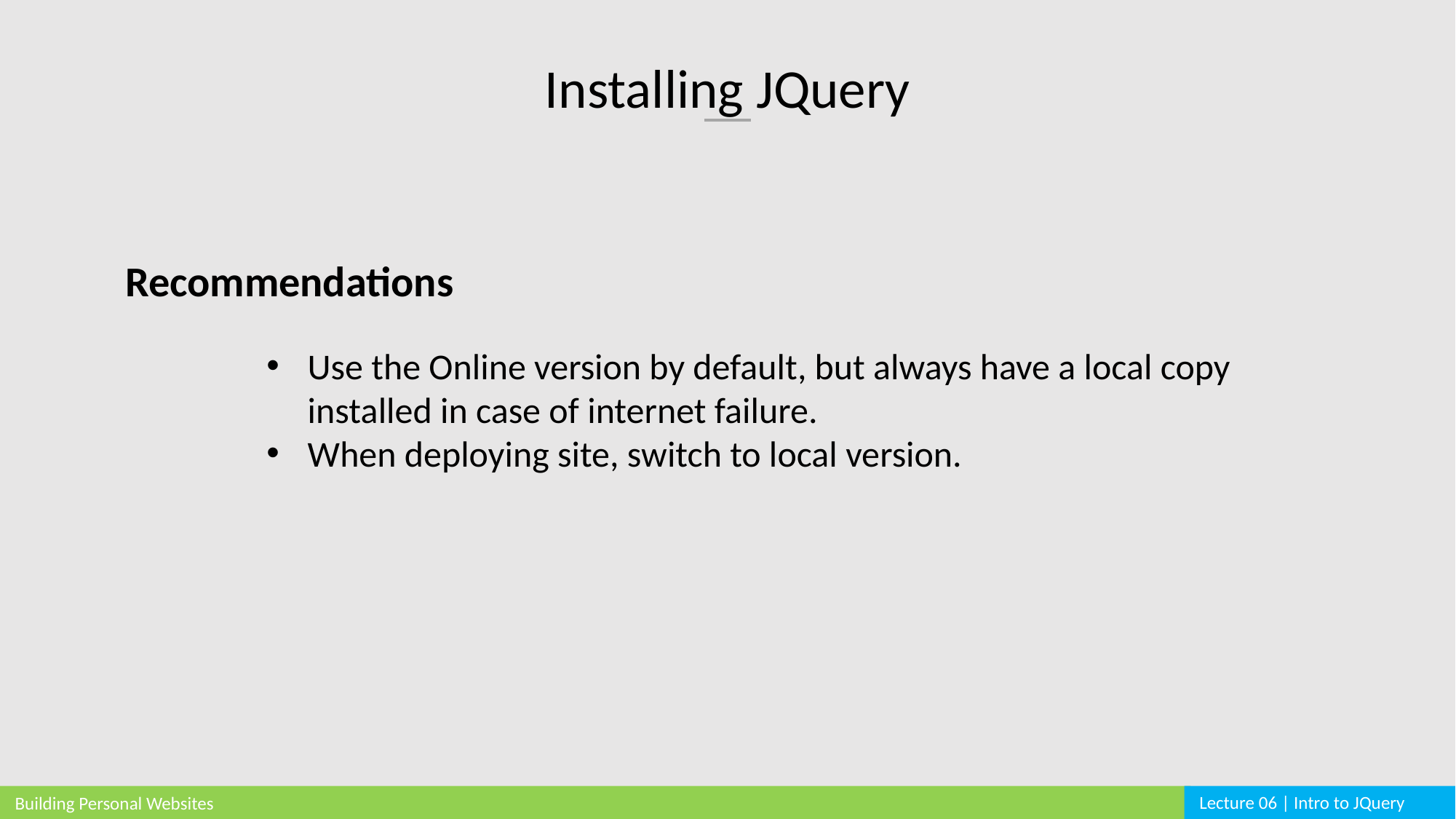

Installing JQuery
Recommendations
Use the Online version by default, but always have a local copy installed in case of internet failure.
When deploying site, switch to local version.
Lecture 06 | Intro to JQuery

Building Personal Websites